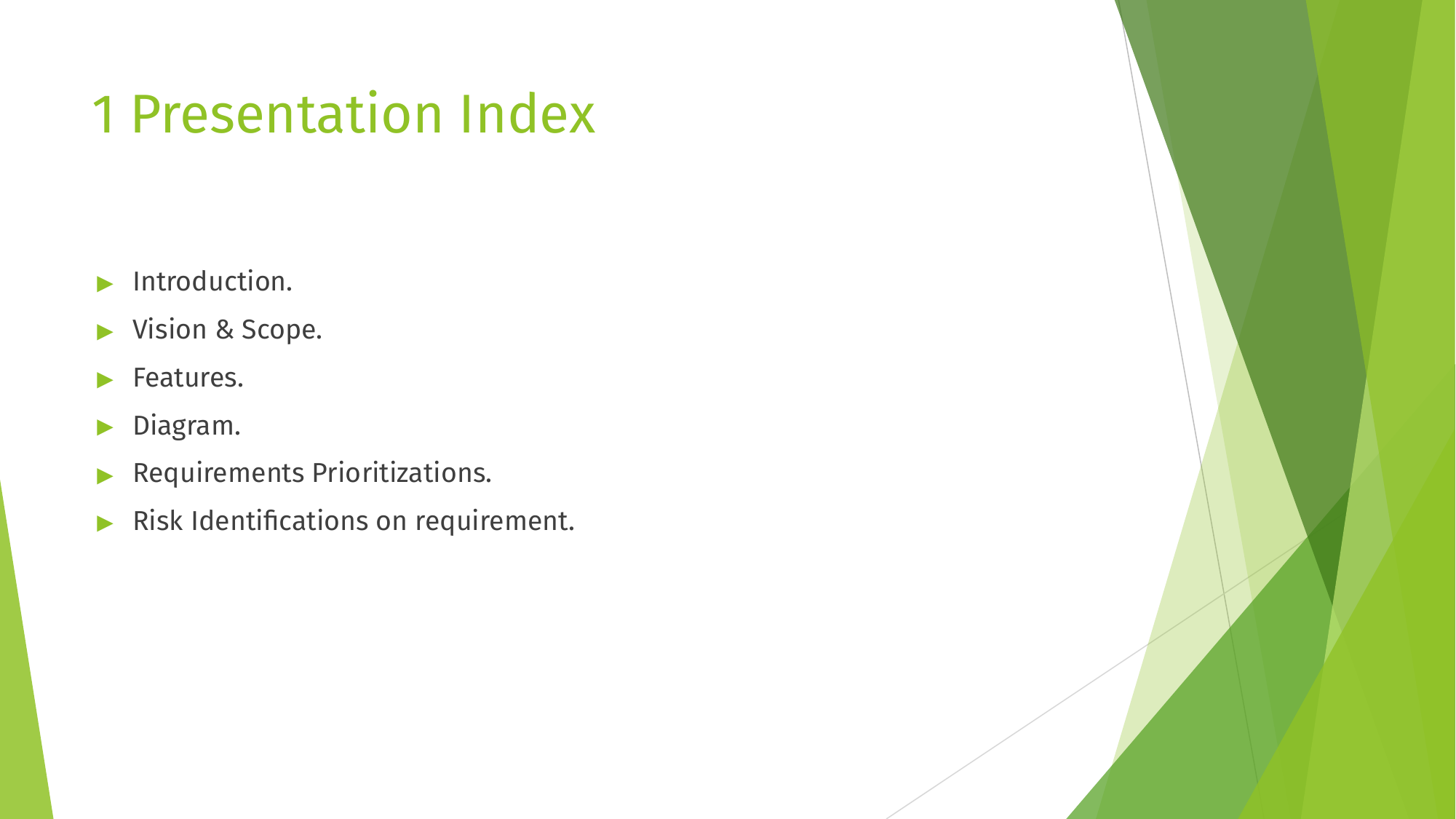

# 1 Presentation Index
Introduction.
Vision & Scope.
Features.
Diagram.
Requirements Prioritizations.
Risk Identifications on requirement.